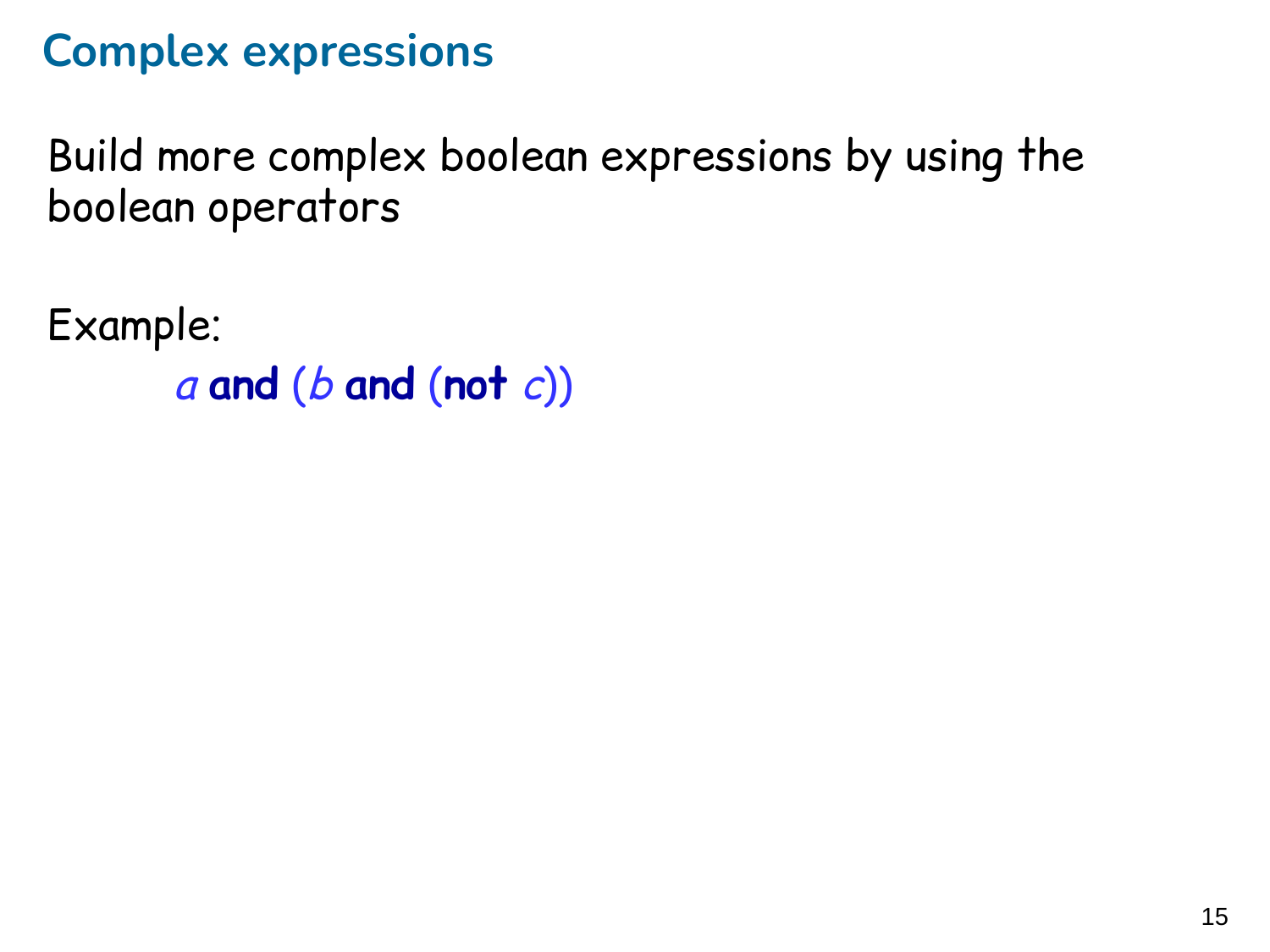

# Complex expressions
Build more complex boolean expressions by using the boolean operators

Example:
	a and (b and (not c))

15